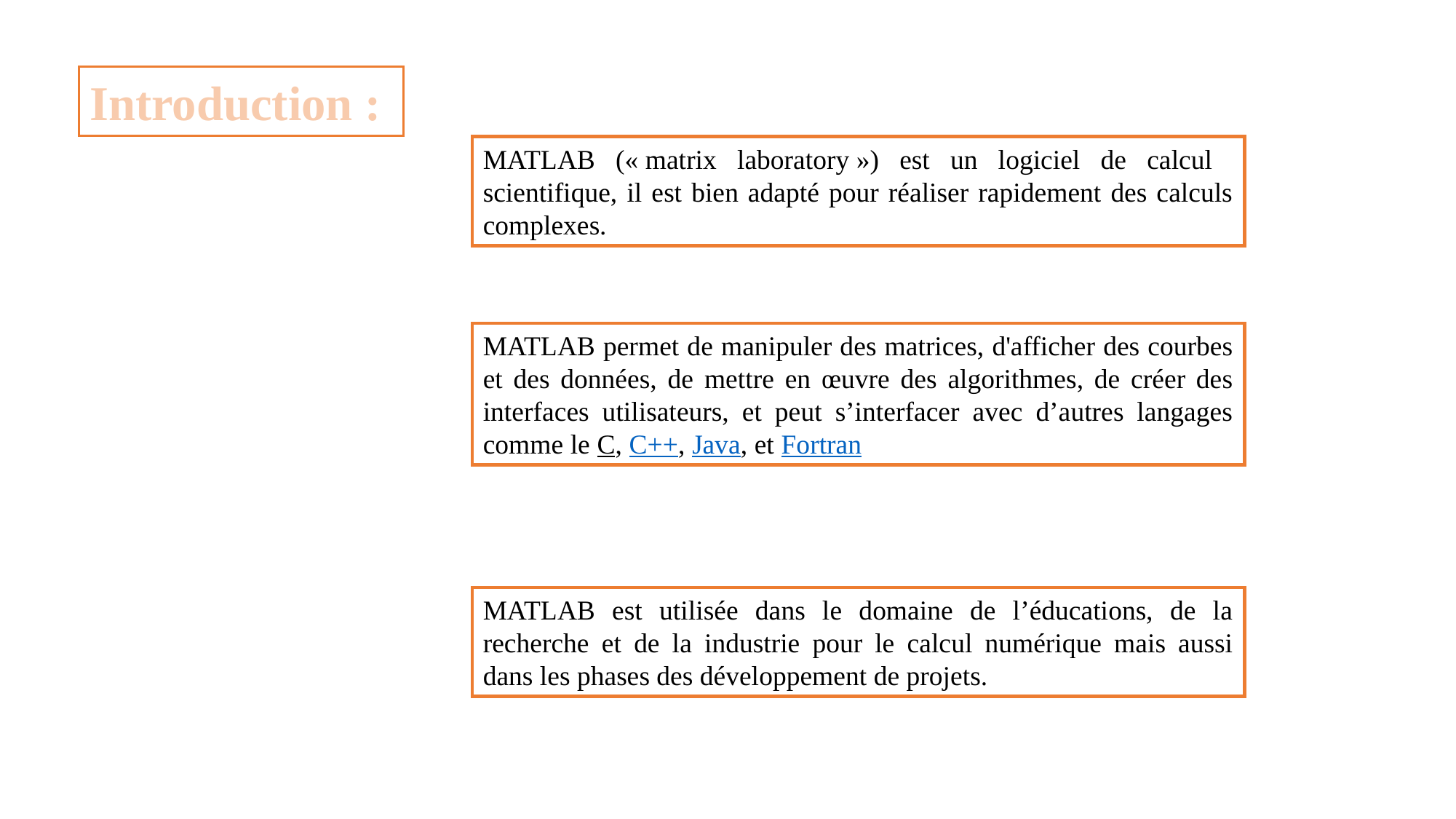

Introduction :
MATLAB (« matrix laboratory ») est un logiciel de calcul  scientifique, il est bien adapté pour réaliser rapidement des calculs complexes.
MATLAB permet de manipuler des matrices, d'afficher des courbes et des données, de mettre en œuvre des algorithmes, de créer des interfaces utilisateurs, et peut s’interfacer avec d’autres langages comme le C, C++, Java, et Fortran
MATLAB est utilisée dans le domaine de l’éducations, de la recherche et de la industrie pour le calcul numérique mais aussi dans les phases des développement de projets.